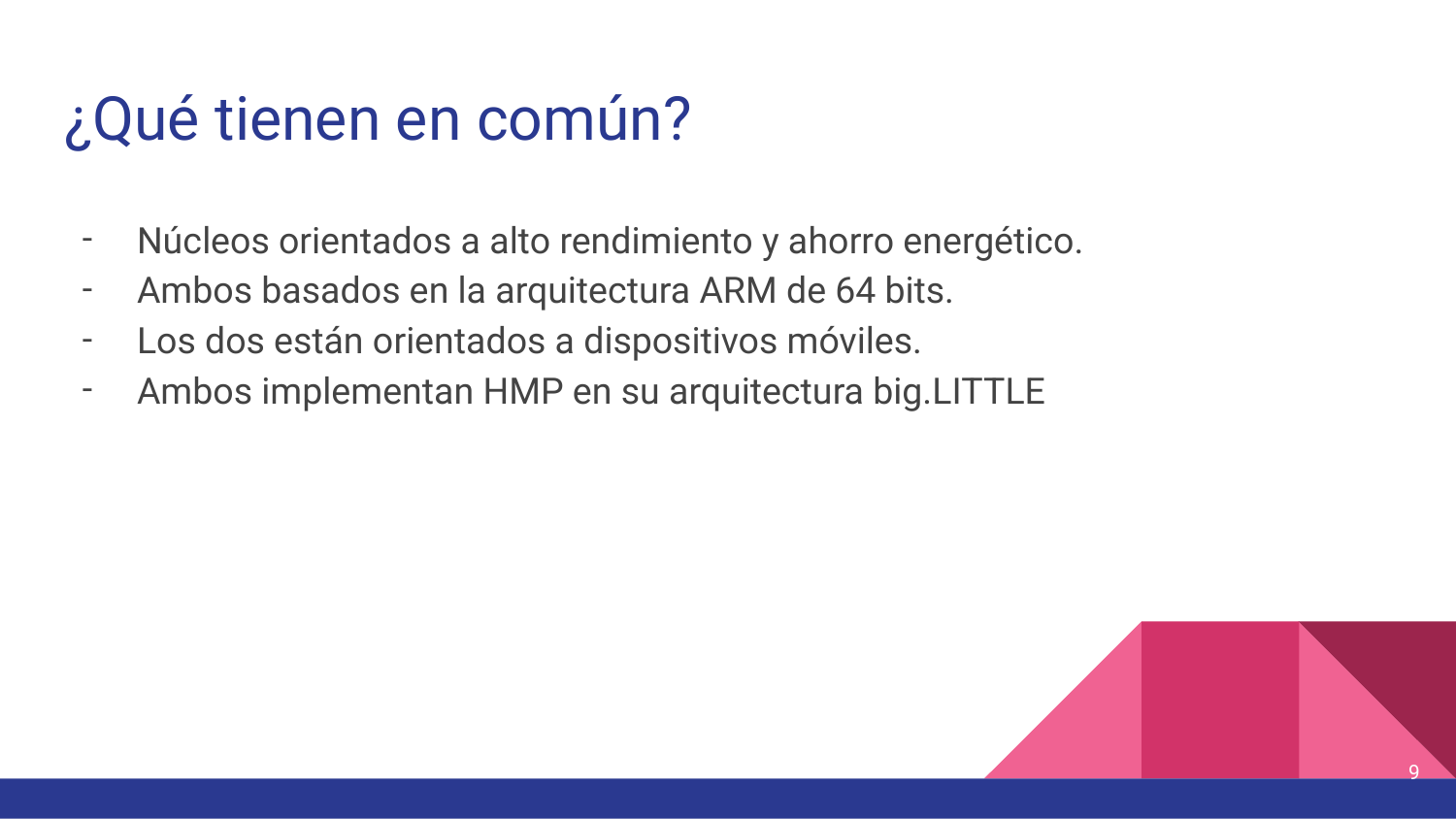

# ¿Qué tienen en común?
Núcleos orientados a alto rendimiento y ahorro energético.
Ambos basados en la arquitectura ARM de 64 bits.
Los dos están orientados a dispositivos móviles.
Ambos implementan HMP en su arquitectura big.LITTLE

9